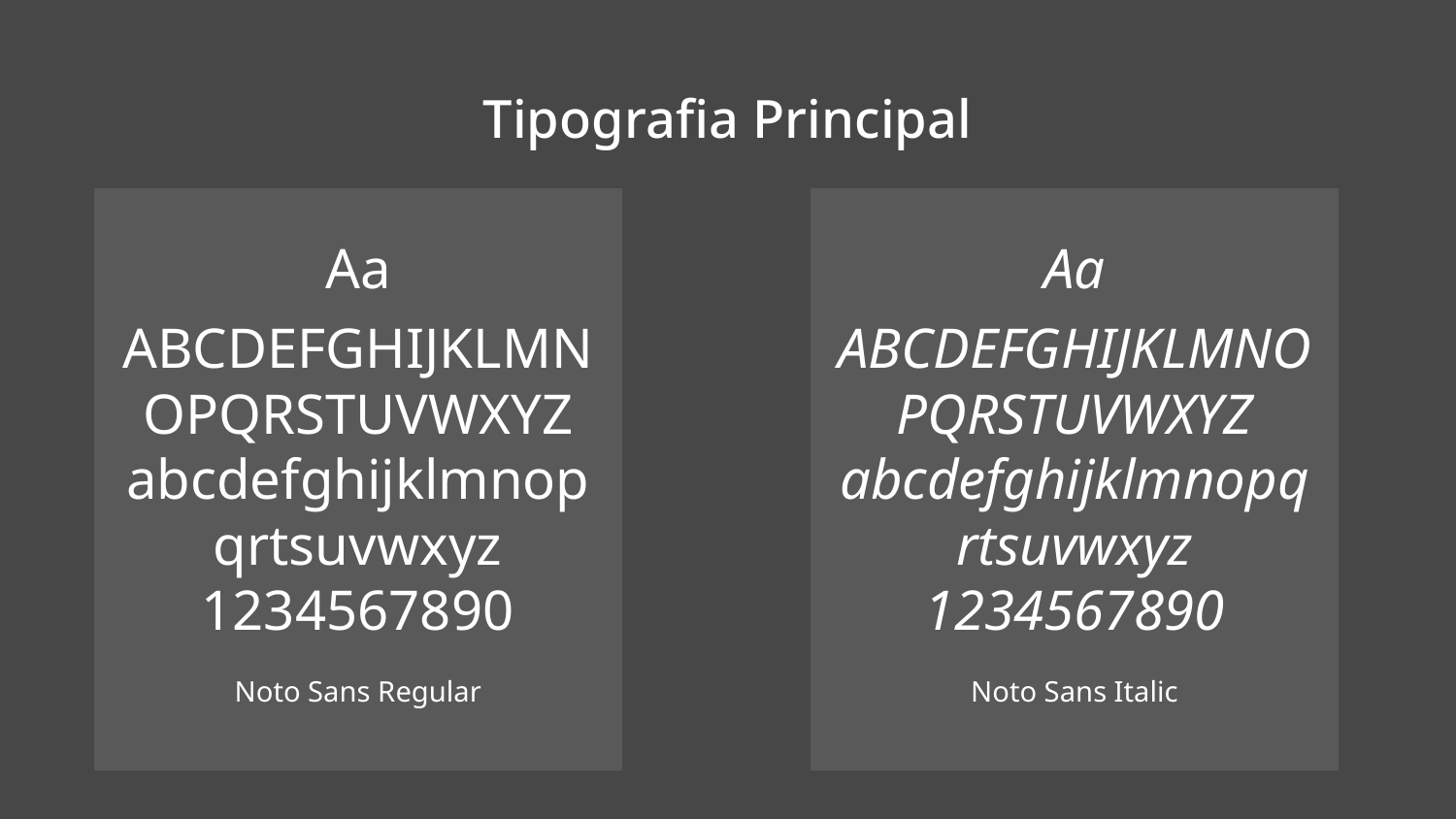

# Tipografia Principal

Aa
Aa
ABCDEFGHIJKLMNOPQRSTUVWXYZ
abcdefghijklmnopqrtsuvwxyz
1234567890
ABCDEFGHIJKLMNOPQRSTUVWXYZ
abcdefghijklmnopqrtsuvwxyz
1234567890
Noto Sans Regular
Noto Sans Italic